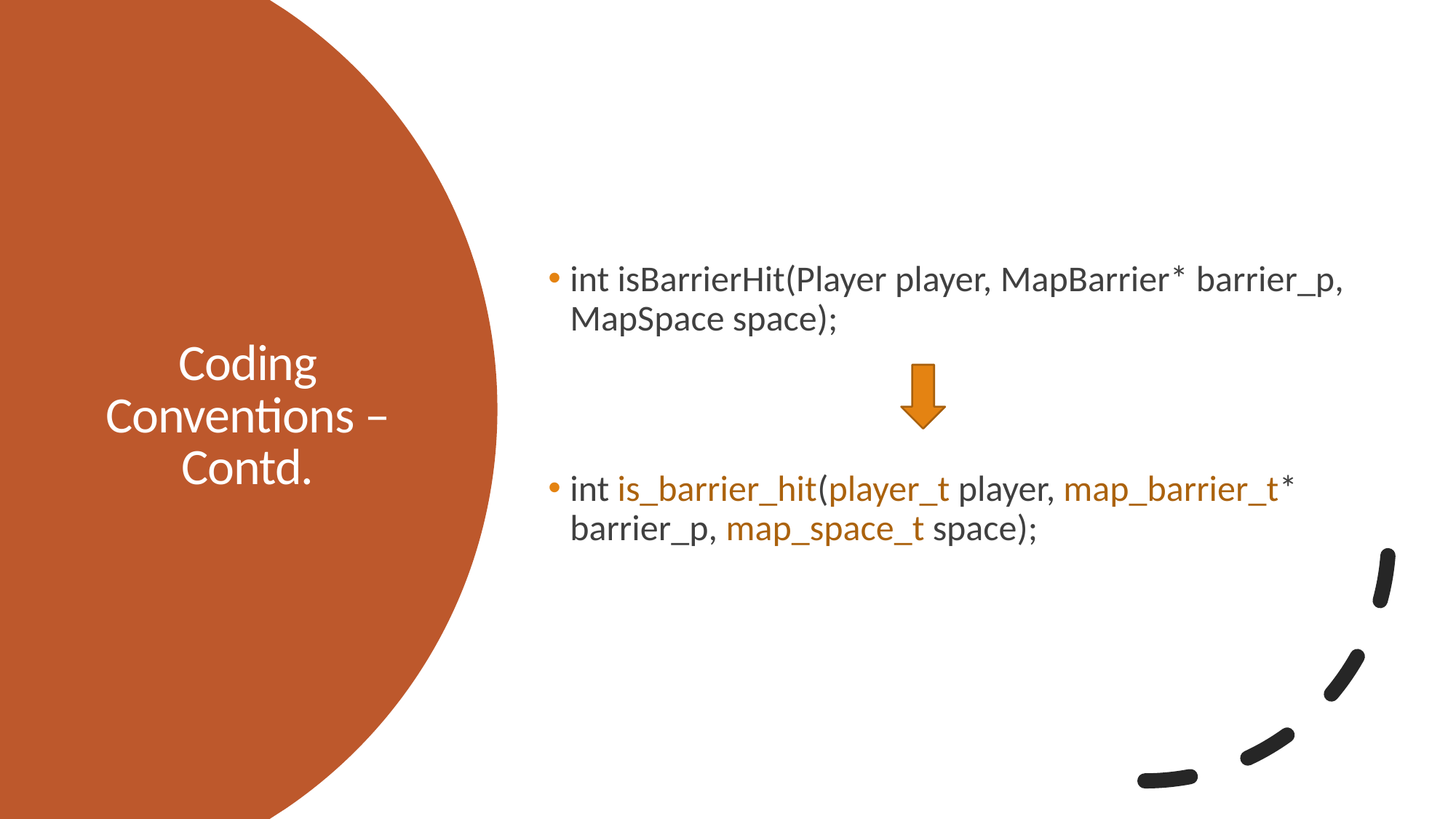

int isBarrierHit(Player player, MapBarrier* barrier_p, MapSpace space);

int is_barrier_hit(player_t player, map_barrier_t* barrier_p, map_space_t space);

Coding Conventions – Contd.